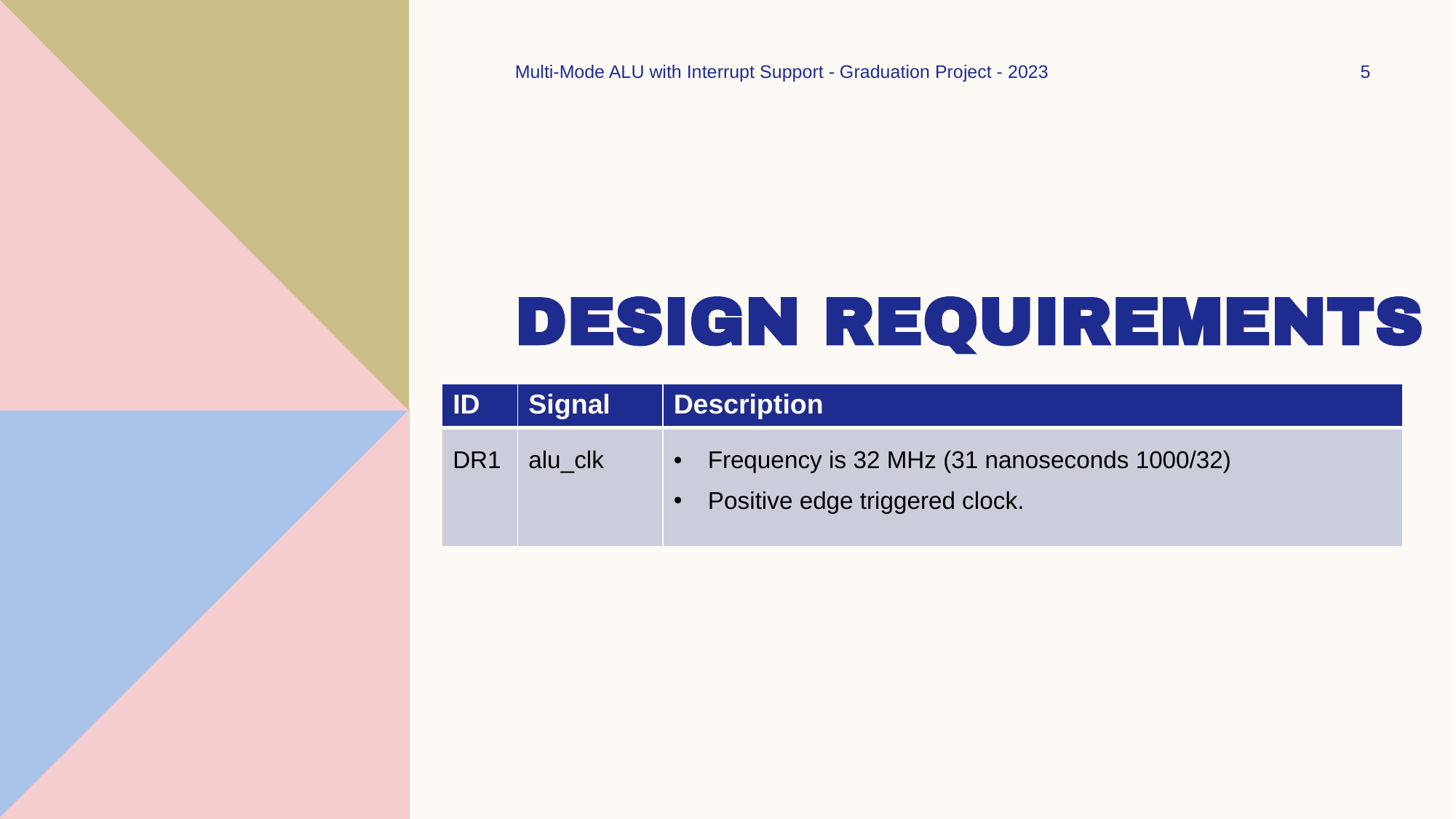

Multi-Mode ALU with Interrupt Support - Graduation Project - 2023
5
# Design Requirements
| ID | Signal | Description |
| --- | --- | --- |
| DR1 | alu\_clk | Frequency is 32 MHz (31 nanoseconds 1000/32) Positive edge triggered clock. |